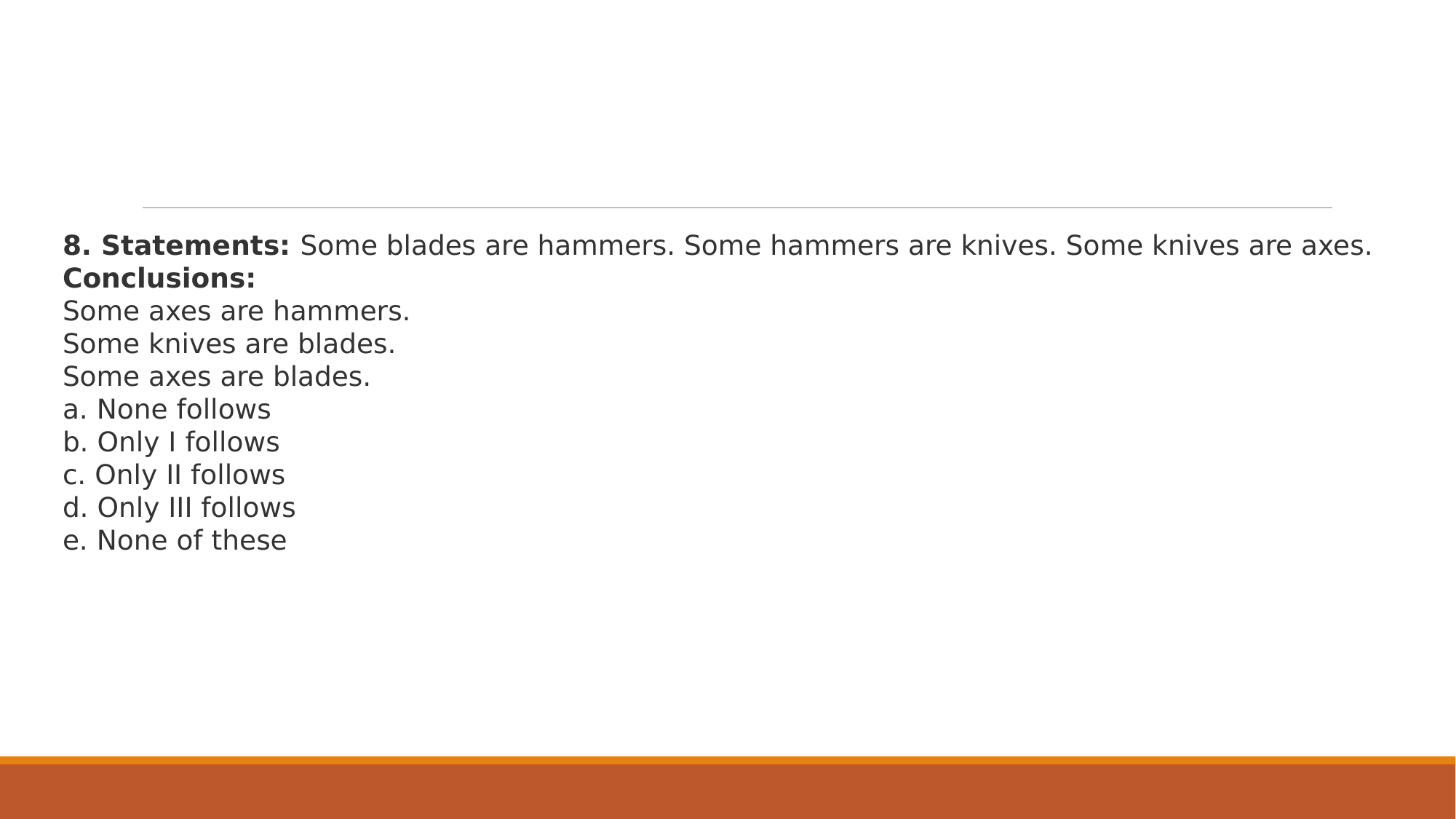

#
8. Statements: Some blades are hammers. Some hammers are knives. Some knives are axes.
Conclusions:
Some axes are hammers.
Some knives are blades.
Some axes are blades.
a. None follows
b. Only I follows
c. Only II follows
d. Only III follows
e. None of these